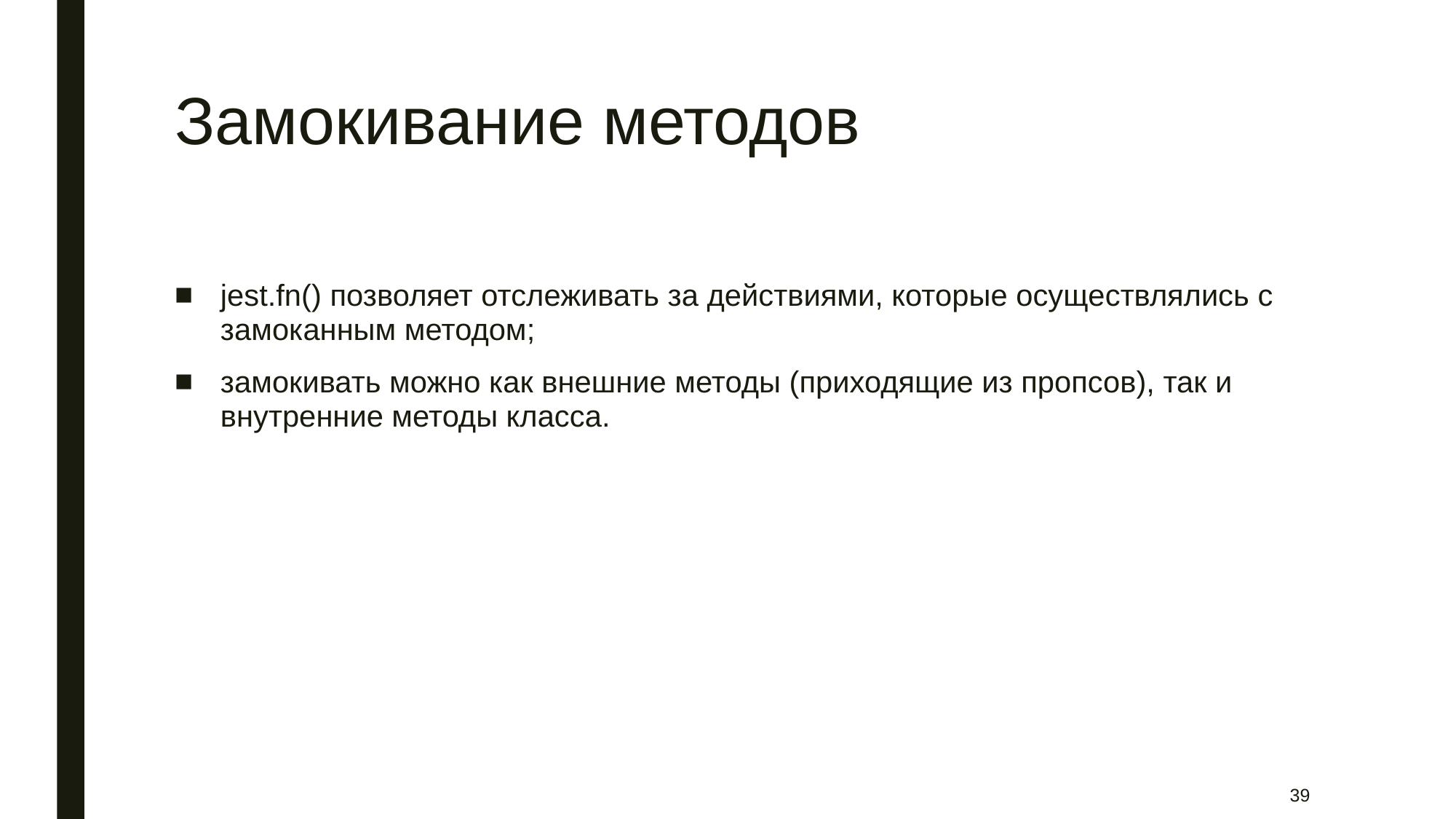

# Замокивание методов
jest.fn() позволяет отслеживать за действиями, которые осуществлялись с замоканным методом;
замокивать можно как внешние методы (приходящие из пропсов), так и внутренние методы класса.
39